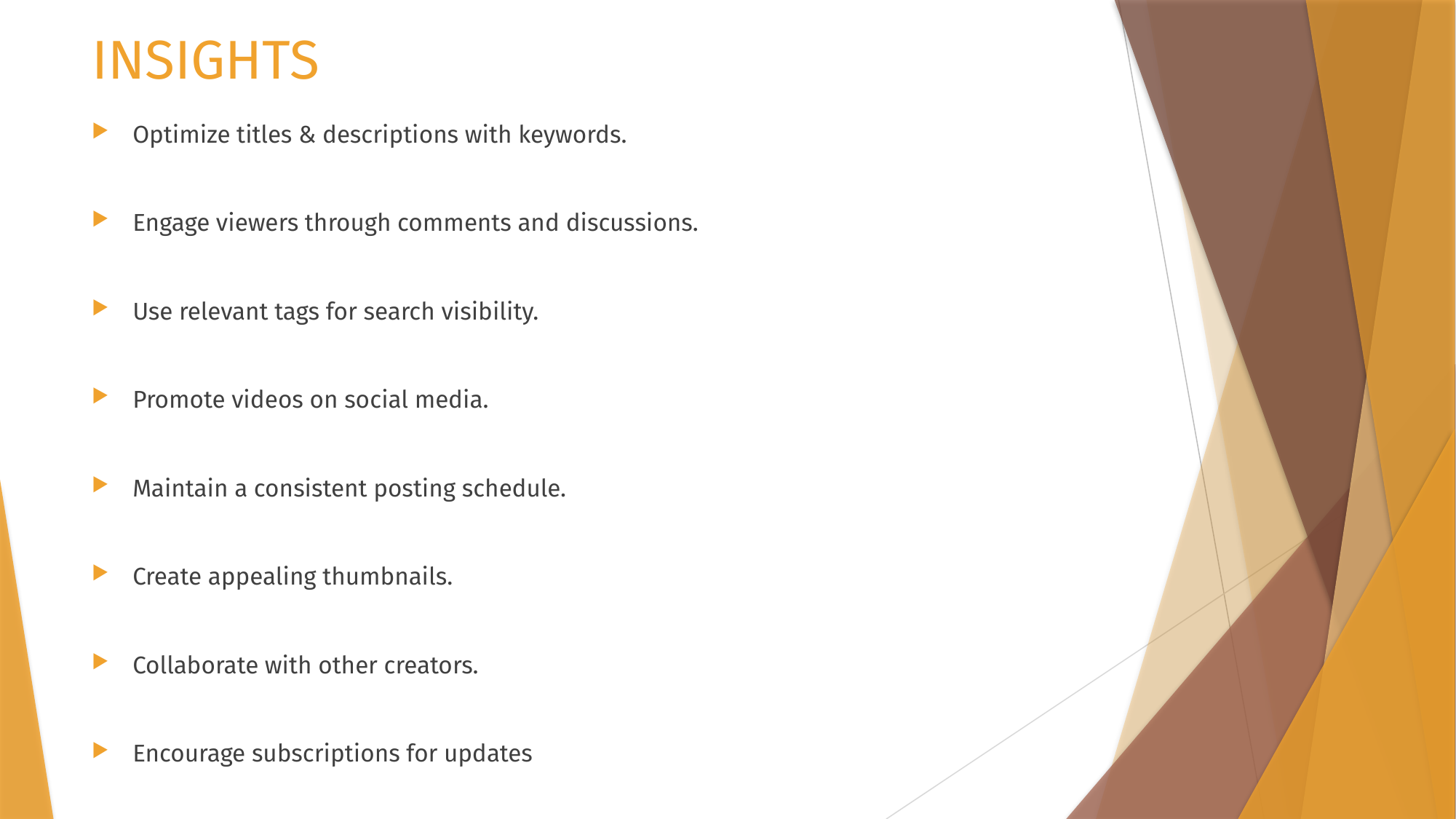

# INSIGHTS
Optimize titles & descriptions with keywords.

Engage viewers through comments and discussions.

Use relevant tags for search visibility.

Promote videos on social media.

Maintain a consistent posting schedule.

Create appealing thumbnails.

Collaborate with other creators.

Encourage subscriptions for updates